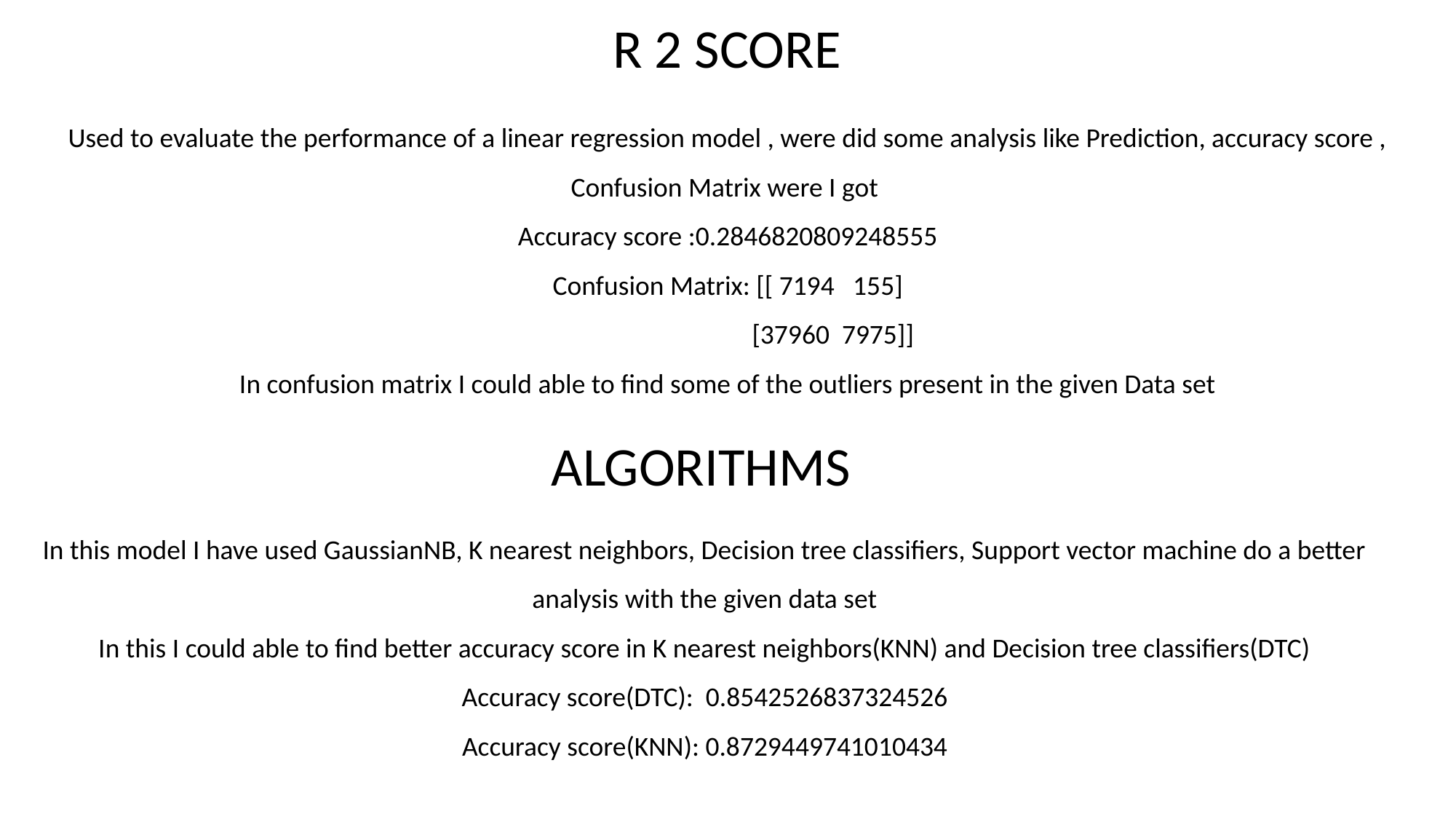

R 2 SCORE

Used to evaluate the performance of a linear regression model , were did some analysis like Prediction, accuracy score , Confusion Matrix were I got
Accuracy score :0.2846820809248555
Confusion Matrix: [[ 7194   155]
                                  [37960  7975]]
In confusion matrix I could able to find some of the outliers present in the given Data set
ALGORITHMS

In this model I have used GaussianNB, K nearest neighbors, Decision tree classifiers, Support vector machine do a better analysis with the given data set
In this I could able to find better accuracy score in K nearest neighbors(KNN) and Decision tree classifiers(DTC)
Accuracy score(DTC):  0.8542526837324526
Accuracy score(KNN): 0.8729449741010434